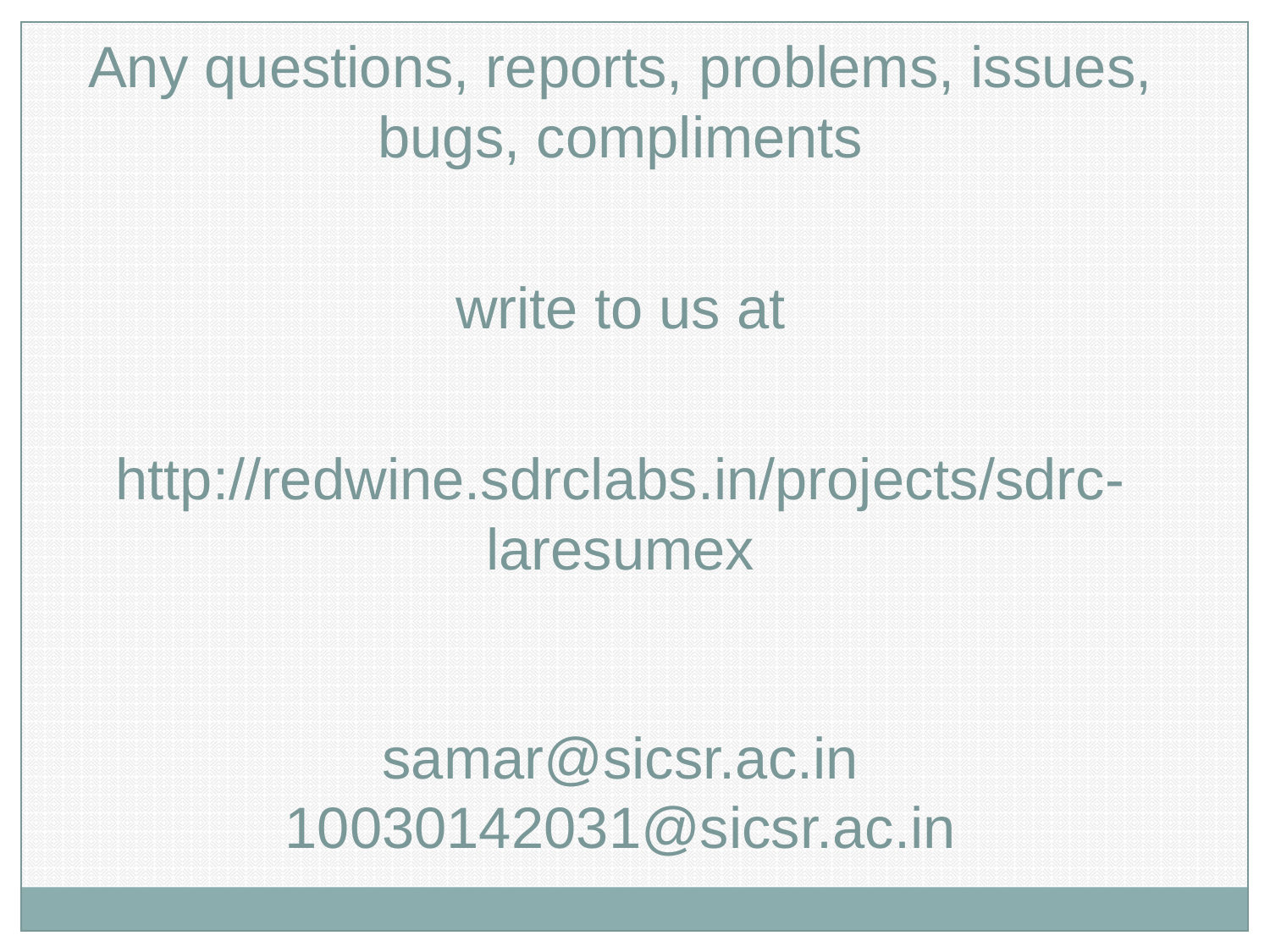

Any questions, reports, problems, issues, bugs, compliments
write to us at
http://redwine.sdrclabs.in/projects/sdrc-laresumex
samar@sicsr.ac.in
10030142031@sicsr.ac.in